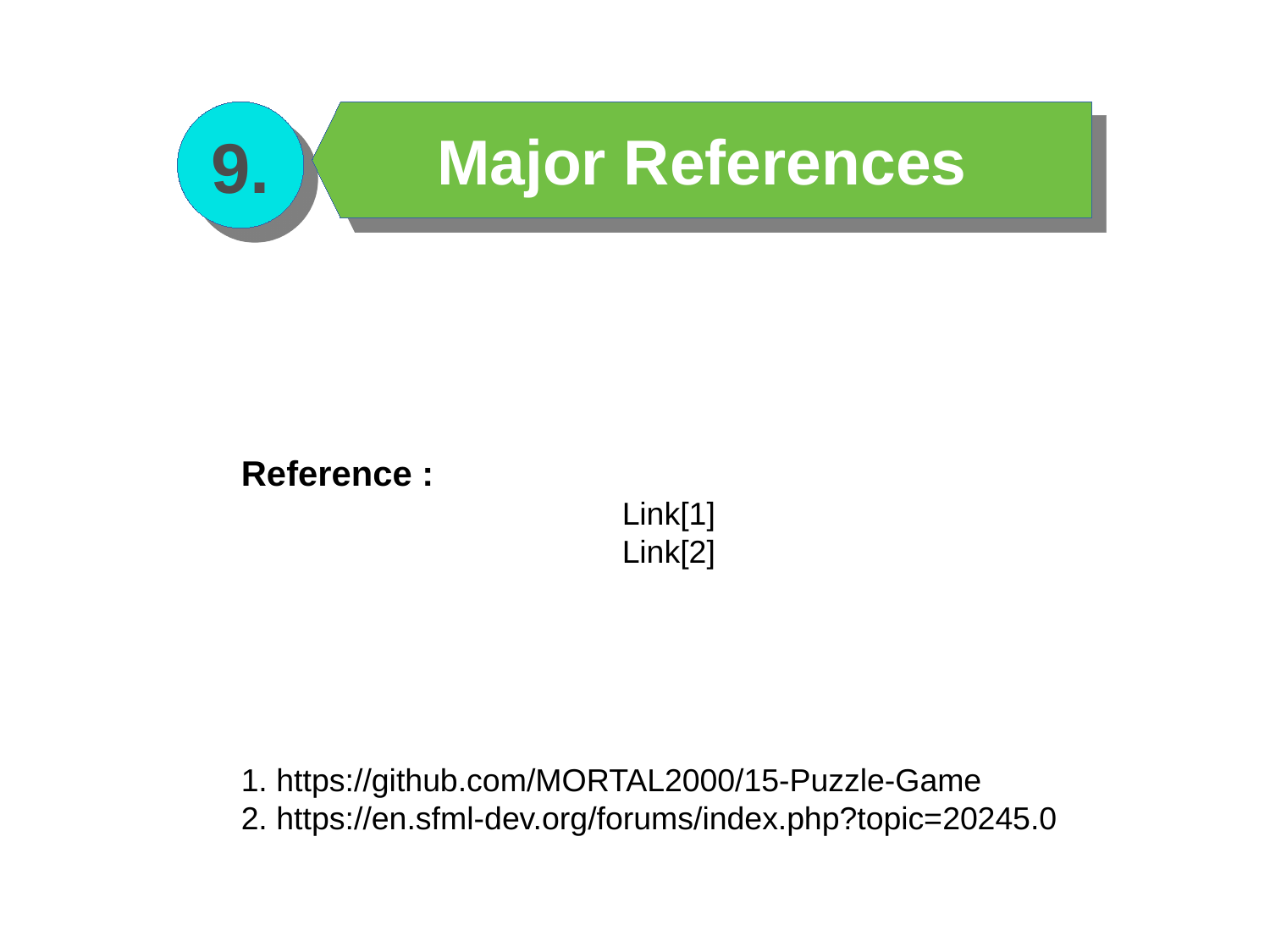

9.
Major References
Reference :
			Link[1]
			Link[2]

1. https://github.com/MORTAL2000/15-Puzzle-Game
2. https://en.sfml-dev.org/forums/index.php?topic=20245.0